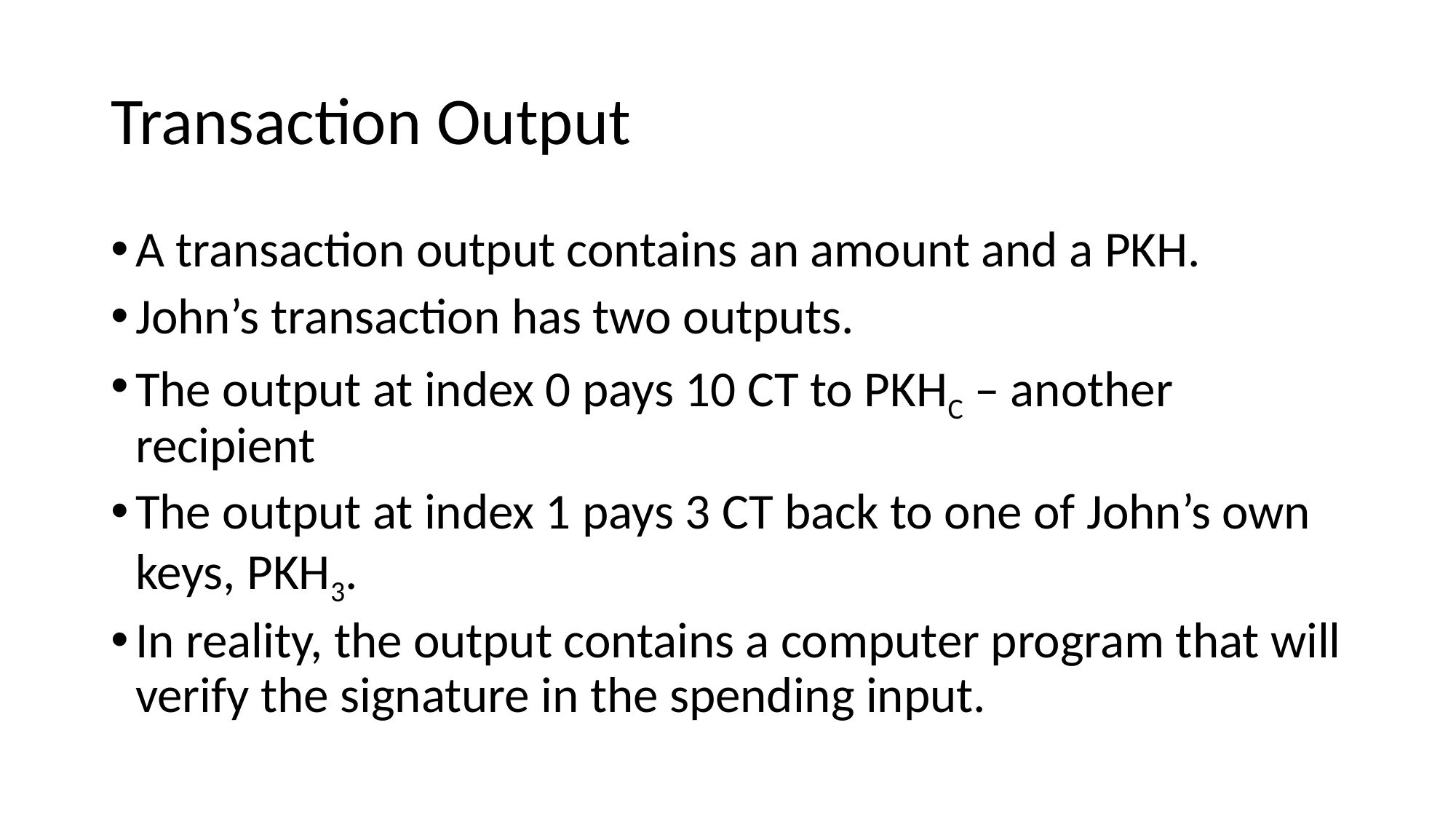

# Transaction Output
A transaction output contains an amount and a PKH.
John’s transaction has two outputs.
The output at index 0 pays 10 CT to PKHC – another recipient
The output at index 1 pays 3 CT back to one of John’s own keys, PKH3.
In reality, the output contains a computer program that will verify the signature in the spending input.